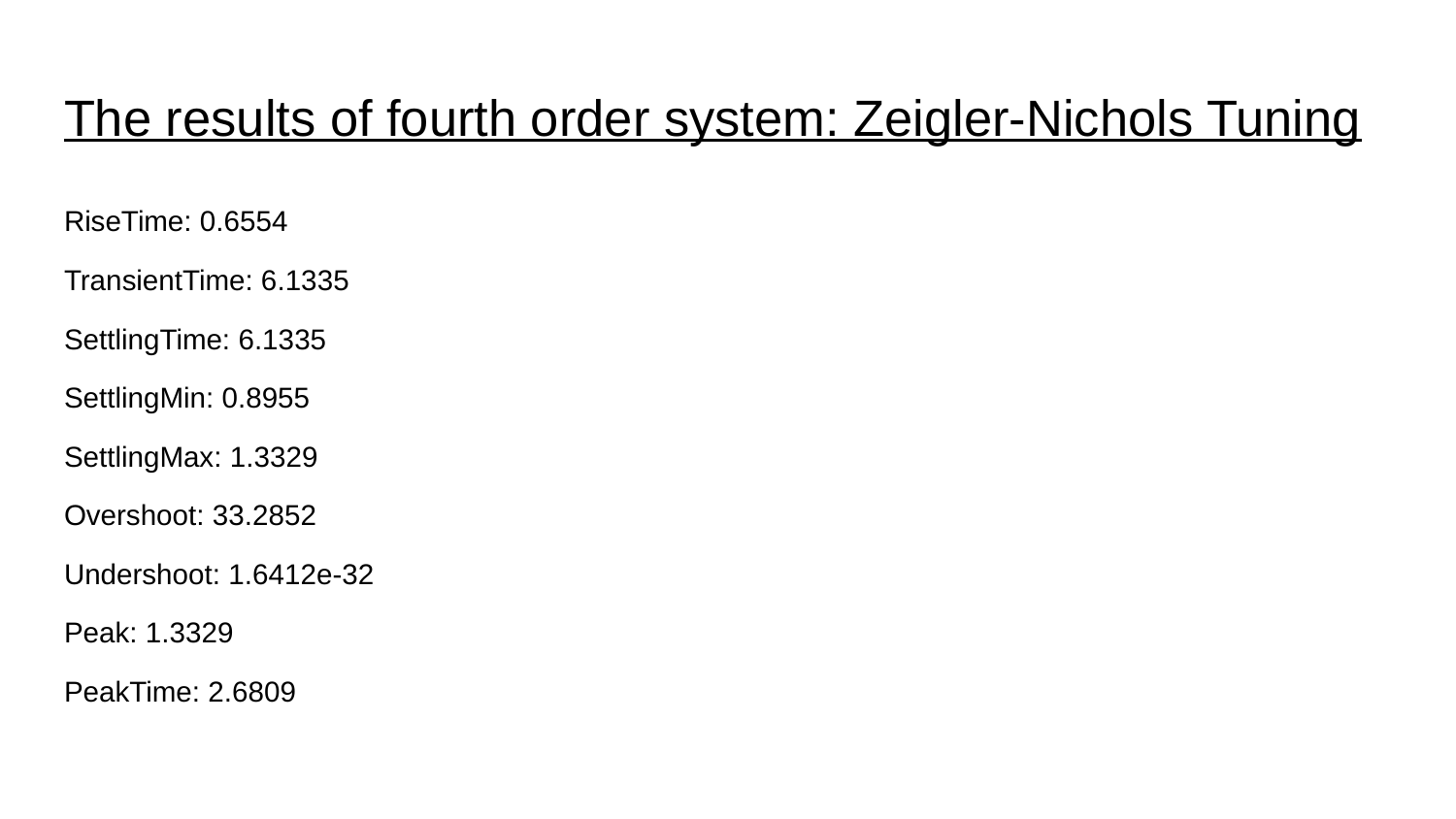

# The results of fourth order system: Zeigler-Nichols Tuning
RiseTime: 0.6554
TransientTime: 6.1335
SettlingTime: 6.1335
SettlingMin: 0.8955
SettlingMax: 1.3329
Overshoot: 33.2852
Undershoot: 1.6412e-32
Peak: 1.3329
PeakTime: 2.6809